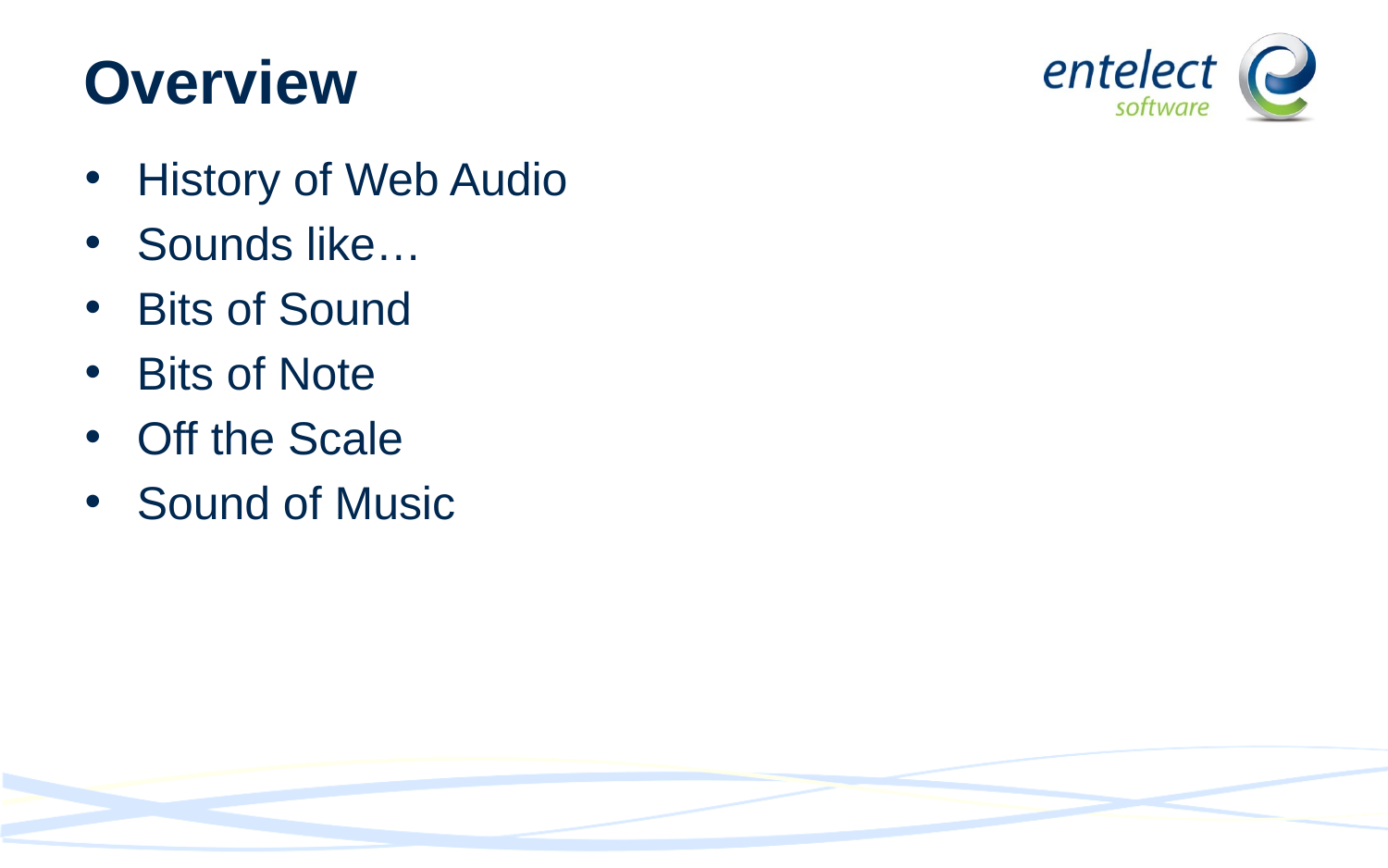

# Overview
History of Web Audio
Sounds like…
Bits of Sound
Bits of Note
Off the Scale
Sound of Music